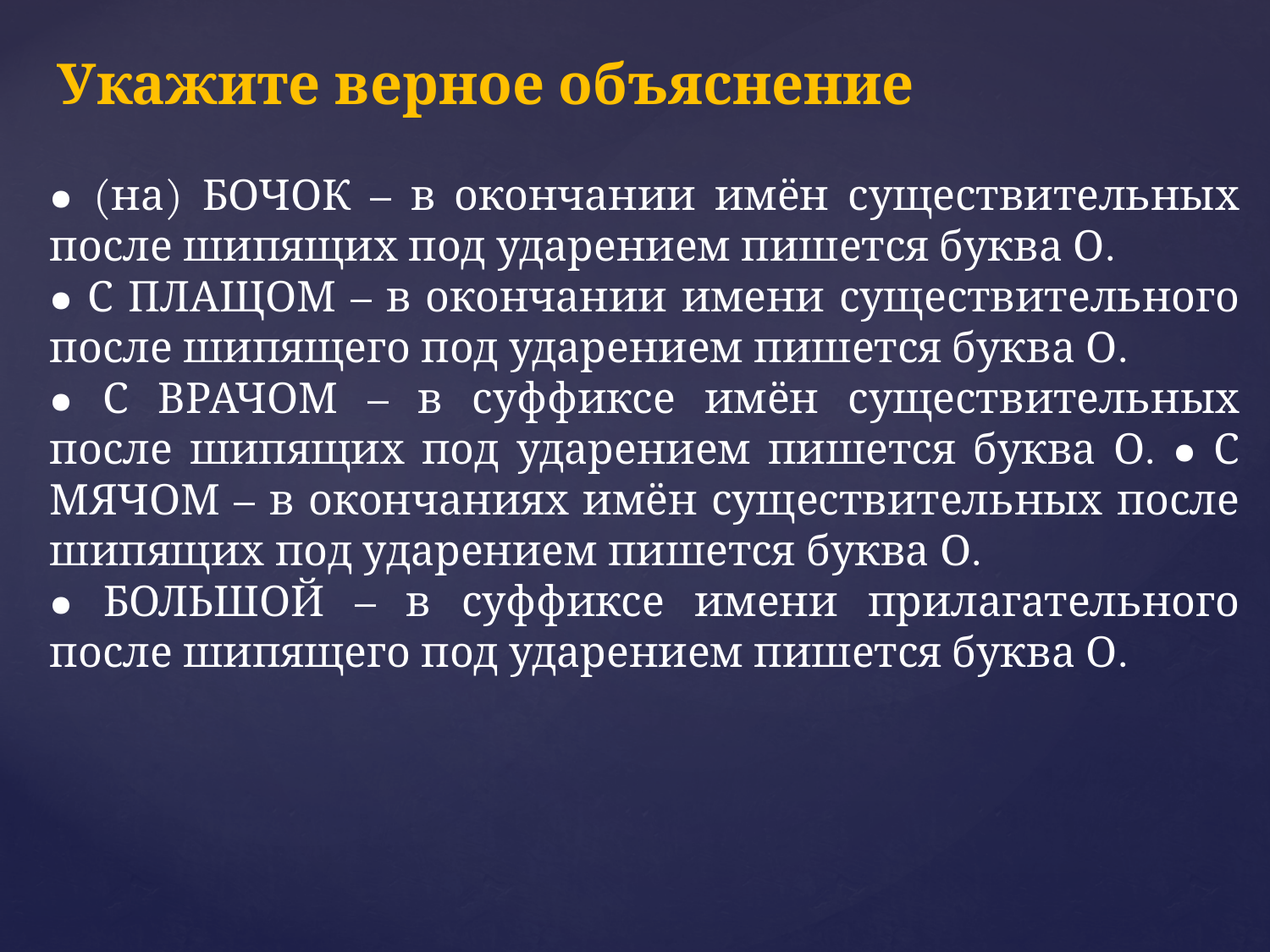

Укажите верное объяснение
• (на) БОЧОК – в окончании имён существительных после шипящих под ударением пишется буква О.
• С ПЛАЩОМ – в окончании имени существительного после шипящего под ударением пишется буква О.
• С ВРАЧОМ – в суффиксе имён существительных после шипящих под ударением пишется буква О. • С МЯЧОМ – в окончаниях имён существительных после шипящих под ударением пишется буква О.
• БОЛЬШОЙ – в суффиксе имени прилагательного после шипящего под ударением пишется буква О.